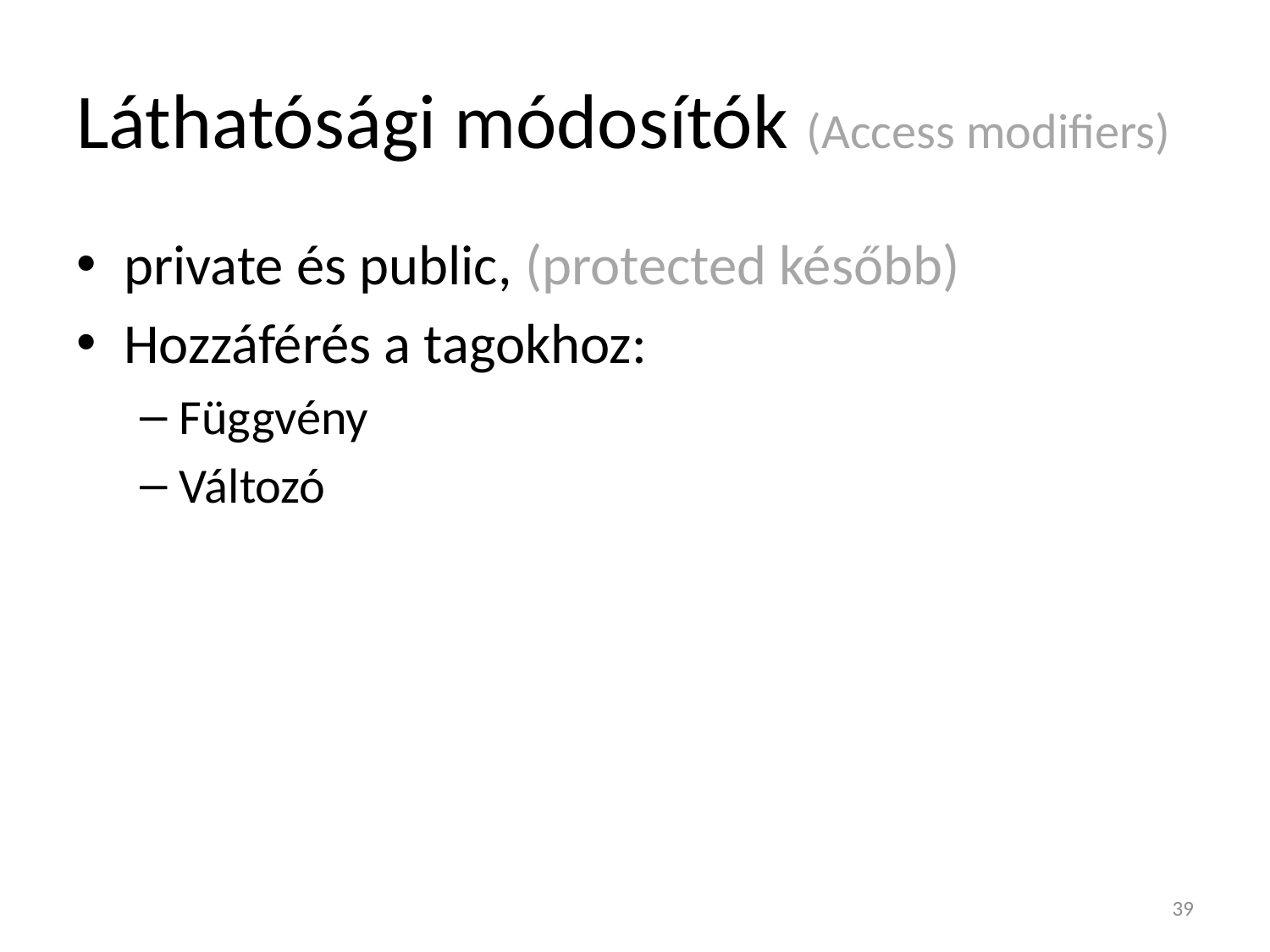

# Láthatósági módosítók (Access modifiers)
private és public, (protected később)
Hozzáférés a tagokhoz:
Függvény
Változó
39